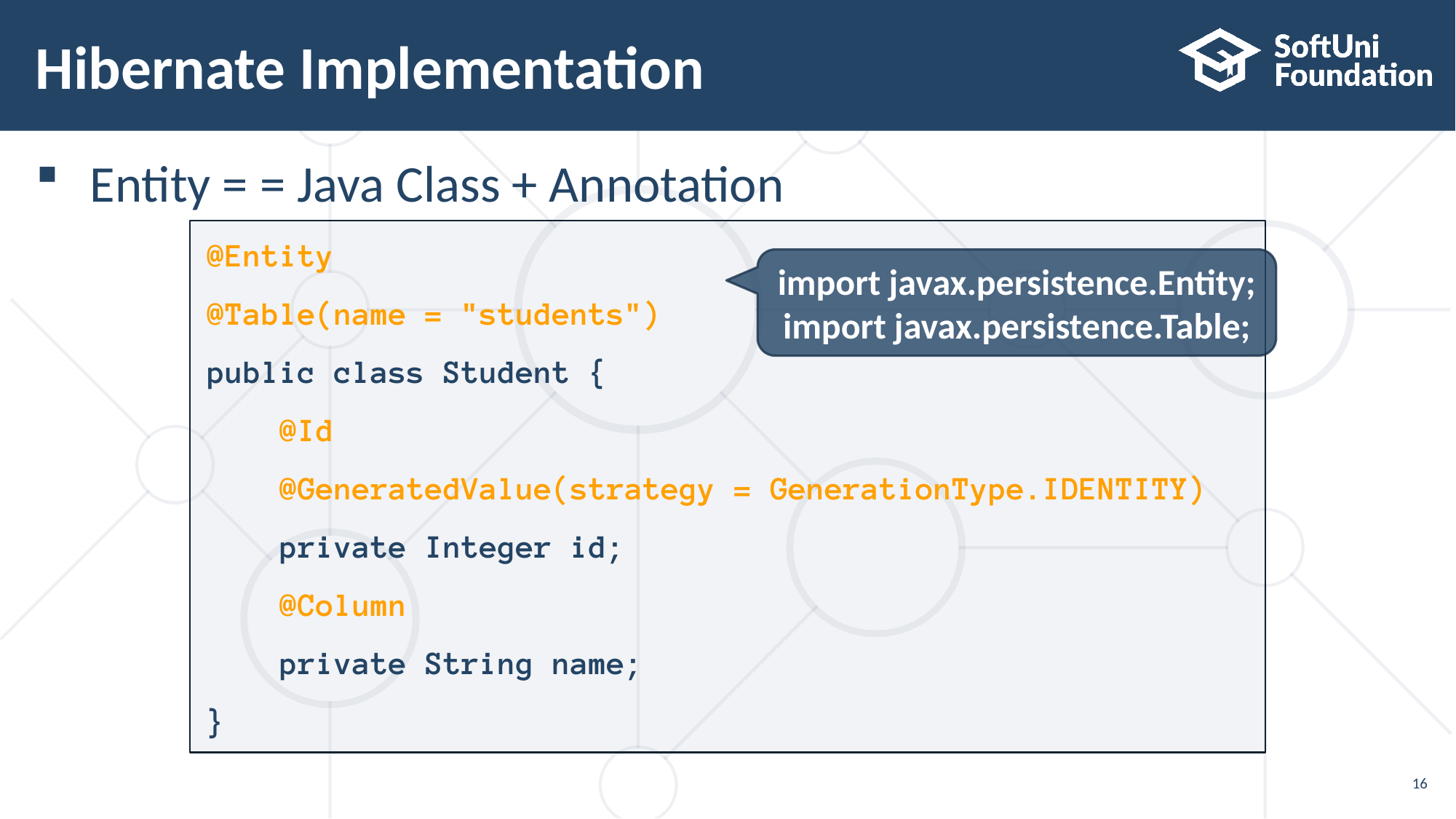

# Hibernate Implementation
Entity = = Java Class + Annotation
@Entity
@Table(name = "students")
public class Student {
    @Id
    @GeneratedValue(strategy = GenerationType.IDENTITY)
    private Integer id;
    @Column
    private String name;
}
import javax.persistence.Entity;
import javax.persistence.Table;
16